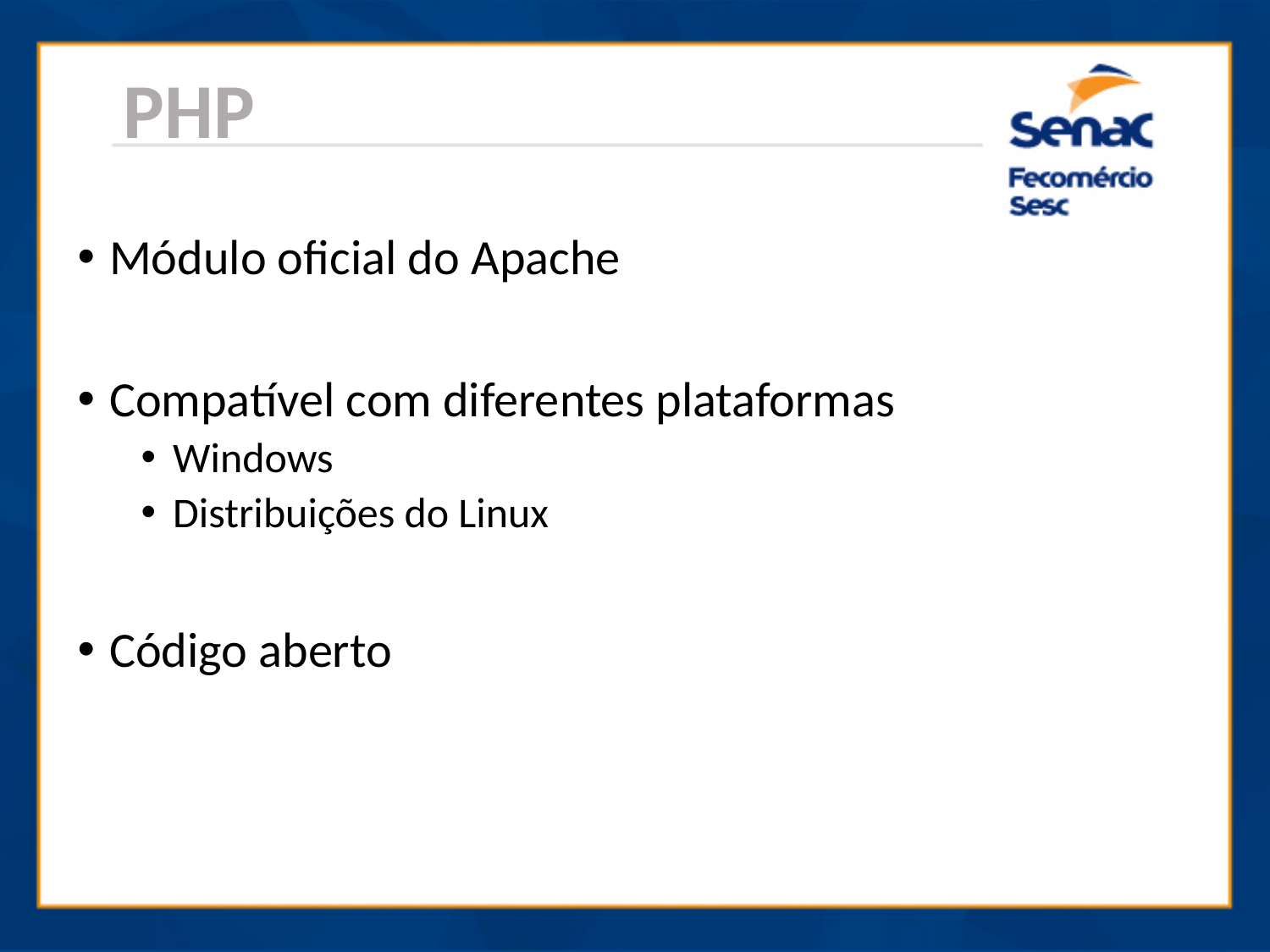

PHP
Módulo oficial do Apache

Compatível com diferentes plataformas
Windows
Distribuições do Linux

Código aberto